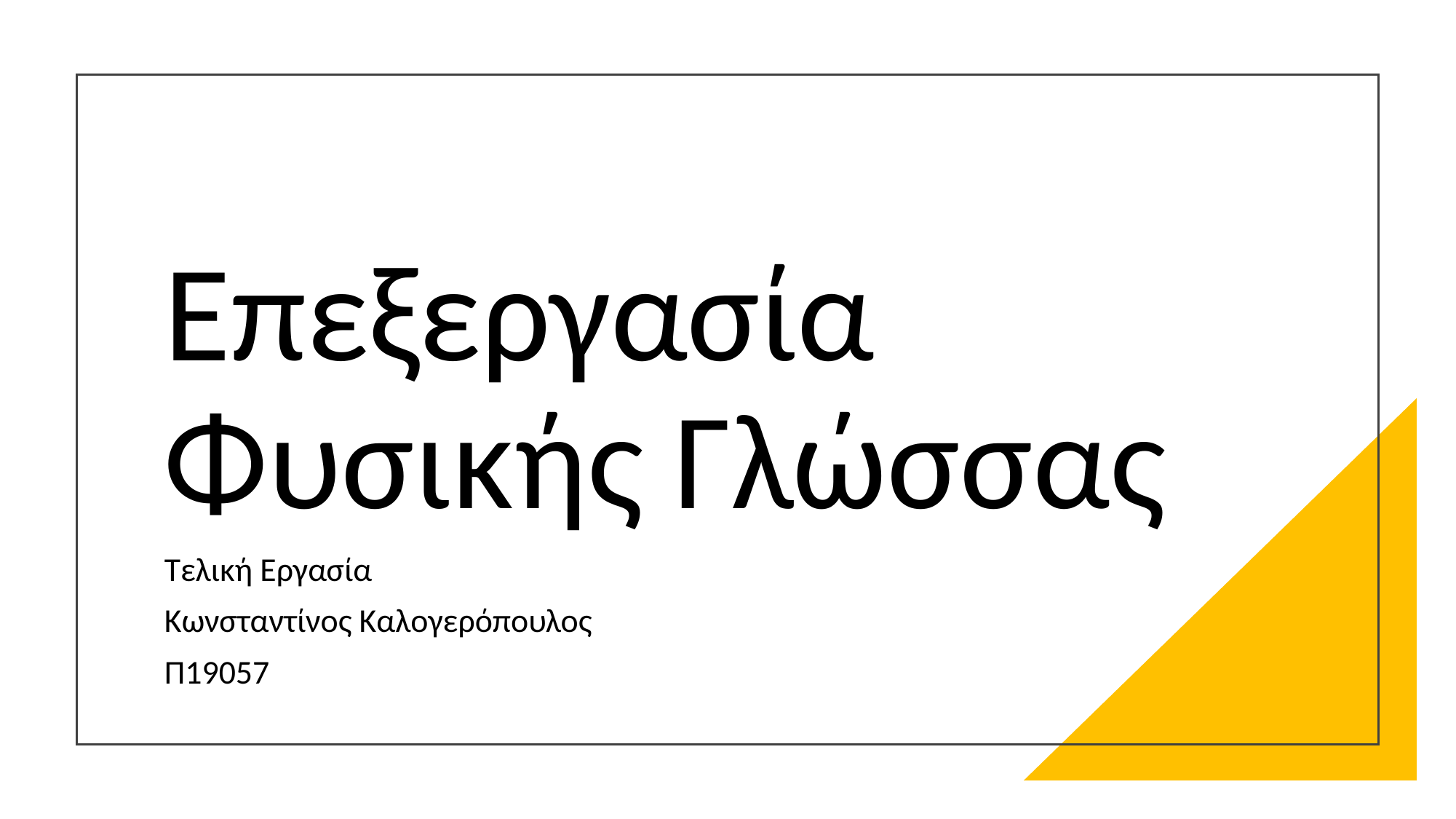

# Επεξεργασία Φυσικής Γλώσσας

Τελική Εργασία
Κωνσταντίνος Καλογερόπουλος
Π19057